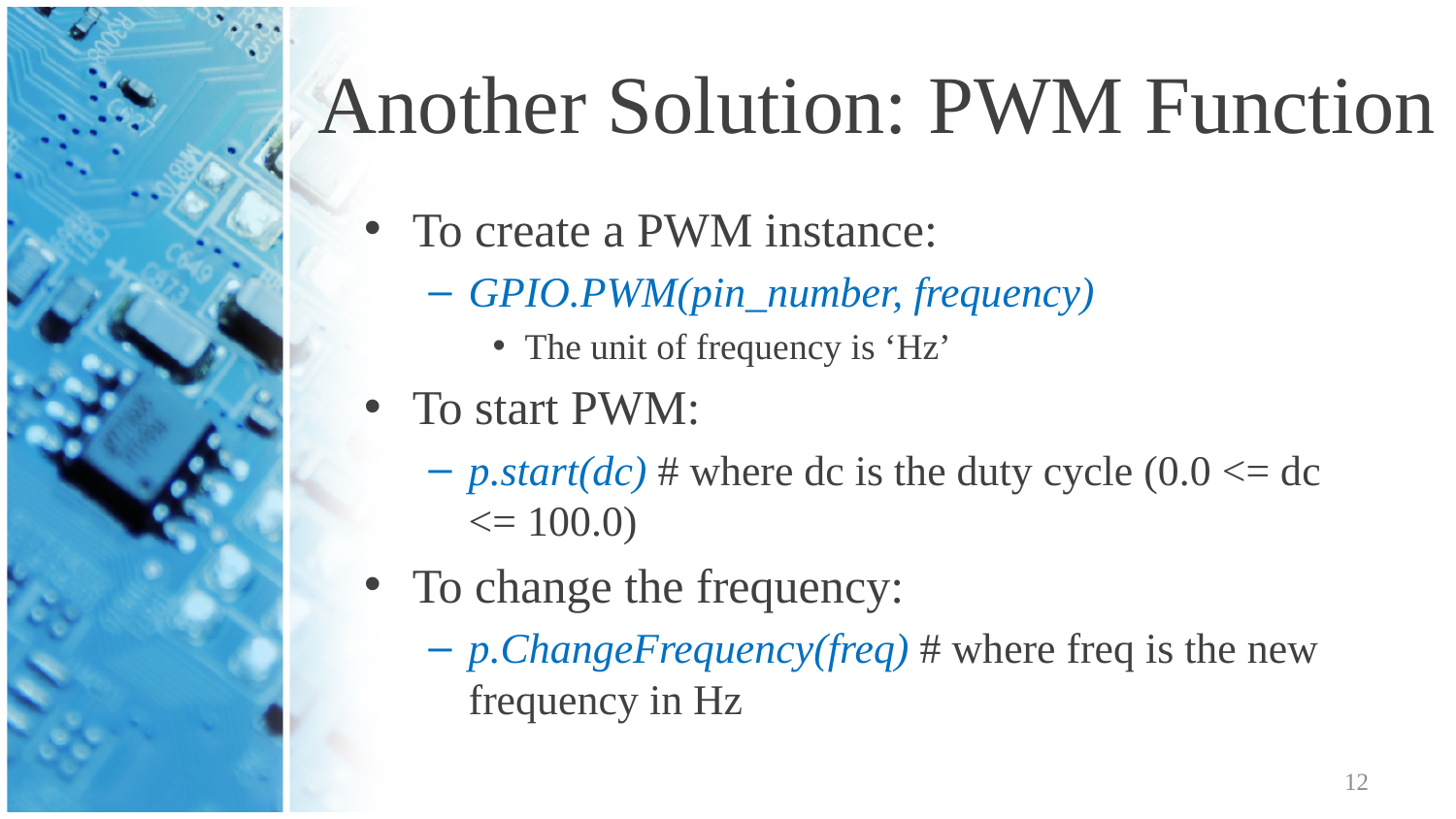

# Another Solution: PWM Function
To create a PWM instance:
GPIO.PWM(pin_number, frequency)
The unit of frequency is ‘Hz’
To start PWM:
p.start(dc) # where dc is the duty cycle (0.0 <= dc <= 100.0)
To change the frequency:
p.ChangeFrequency(freq) # where freq is the new frequency in Hz
12